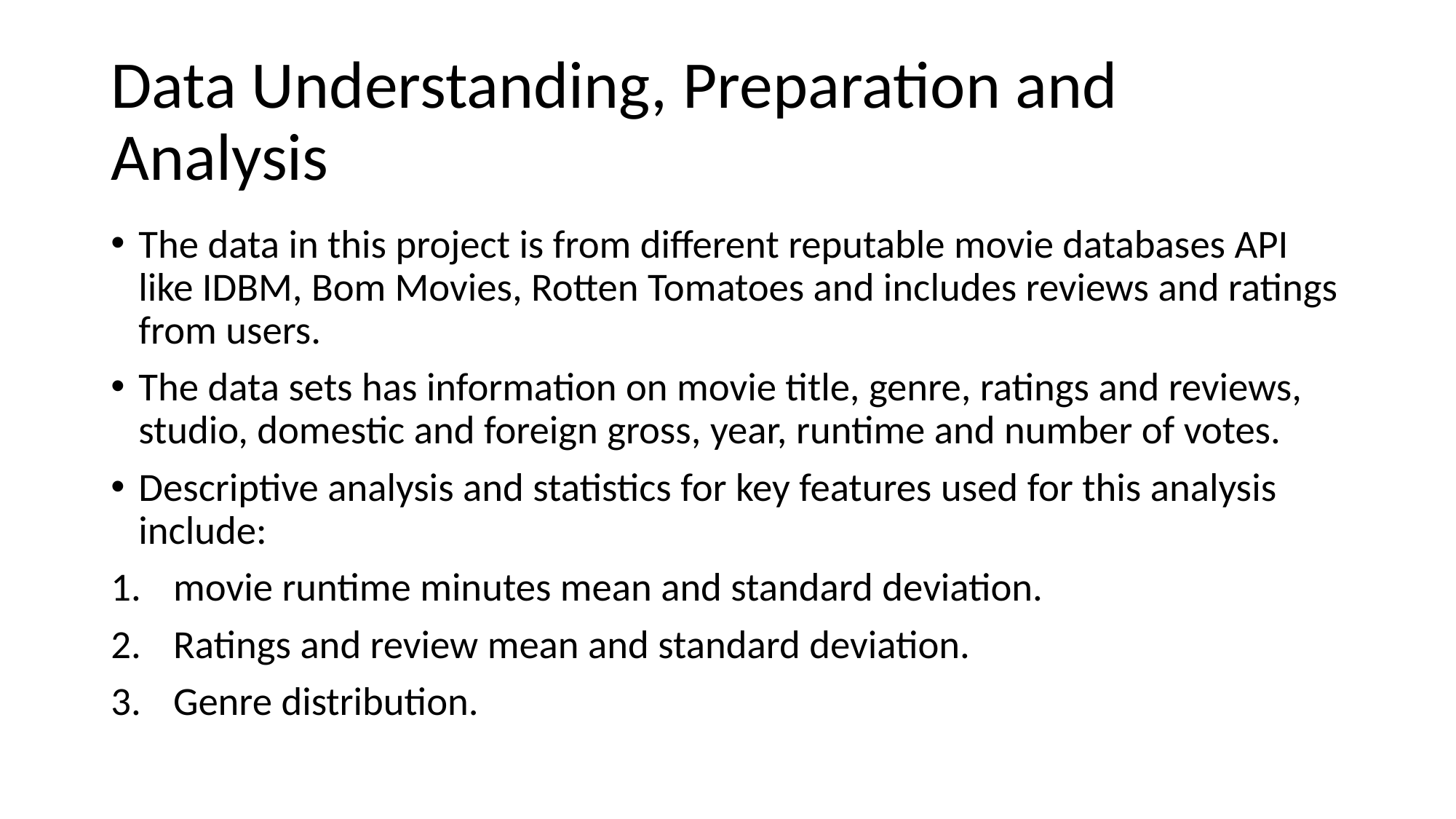

# Data Understanding, Preparation and Analysis
The data in this project is from different reputable movie databases API like IDBM, Bom Movies, Rotten Tomatoes and includes reviews and ratings from users.
The data sets has information on movie title, genre, ratings and reviews, studio, domestic and foreign gross, year, runtime and number of votes.
Descriptive analysis and statistics for key features used for this analysis include:
movie runtime minutes mean and standard deviation.
Ratings and review mean and standard deviation.
Genre distribution.